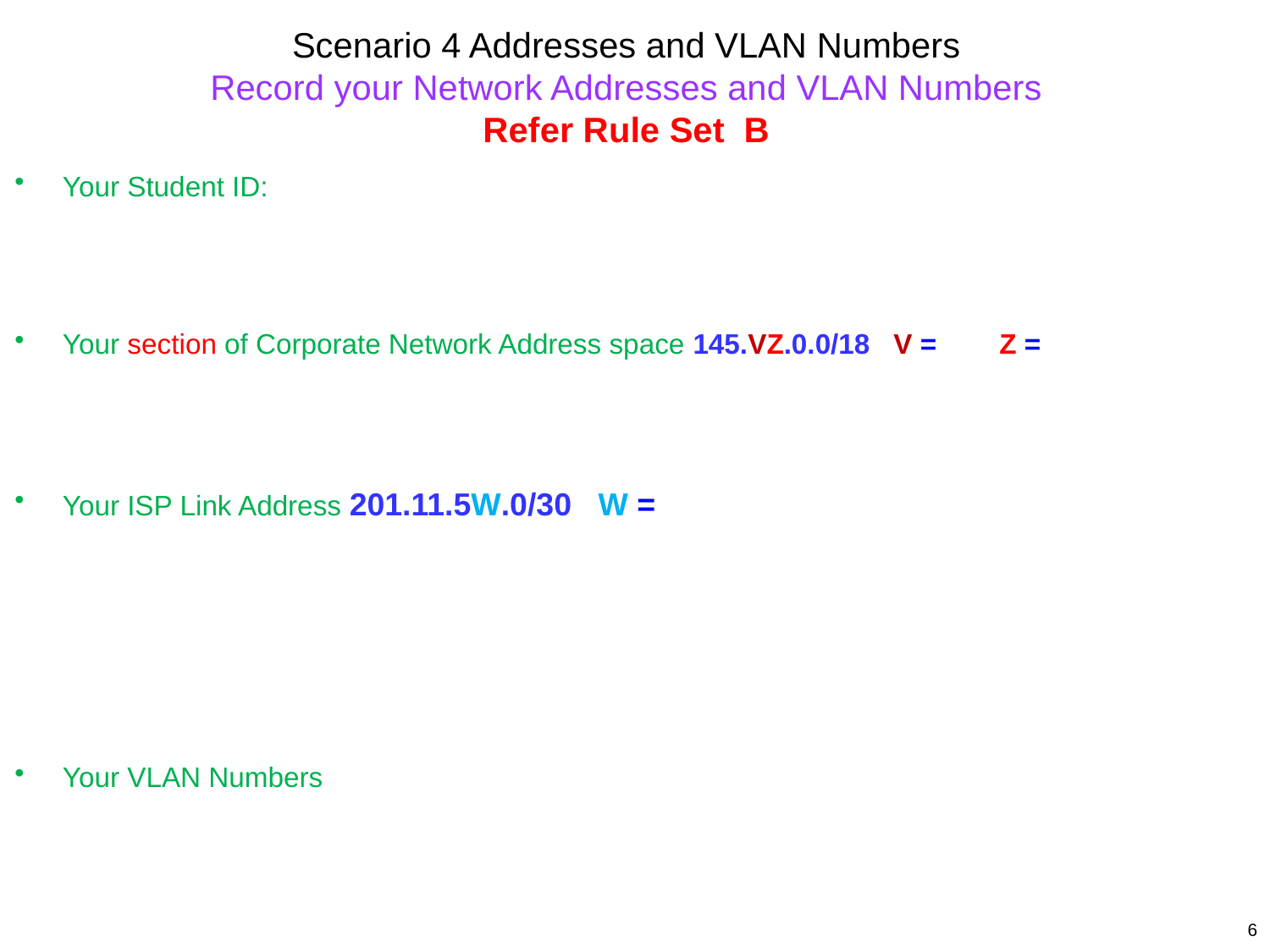

Scenario 4 Addresses and VLAN Numbers
Record your Network Addresses and VLAN Numbers
Refer Rule Set  B

Your Student ID:

Your section of Corporate Network Address space 145.VZ.0.0/18   V =        Z =

Your ISP Link Address 201.11.5W.0/30   W =

Your VLAN Numbers

6